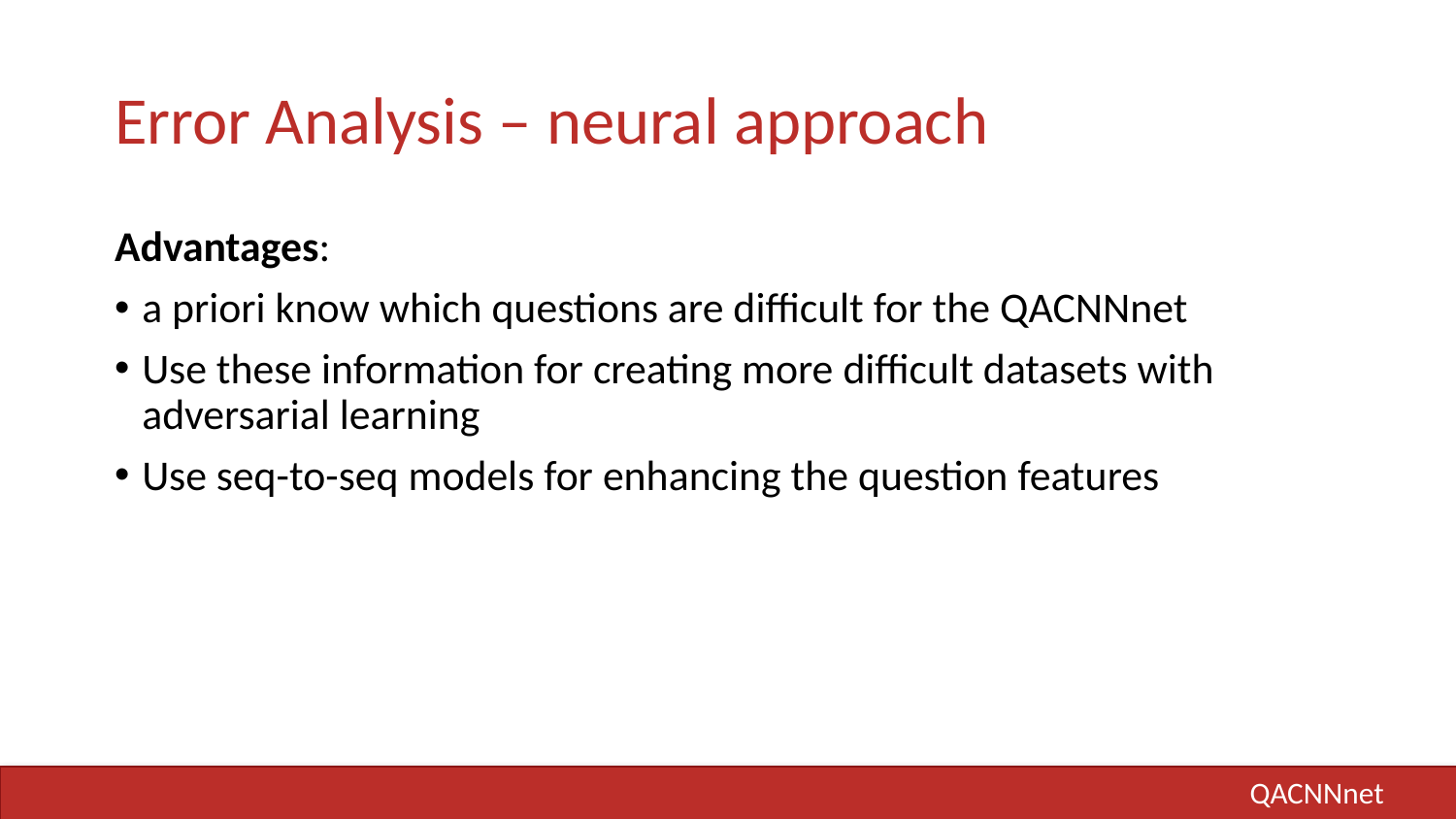

# Error Analysis – neural approach
Advantages:
a priori know which questions are difficult for the QACNNnet
Use these information for creating more difficult datasets with adversarial learning
Use seq-to-seq models for enhancing the question features